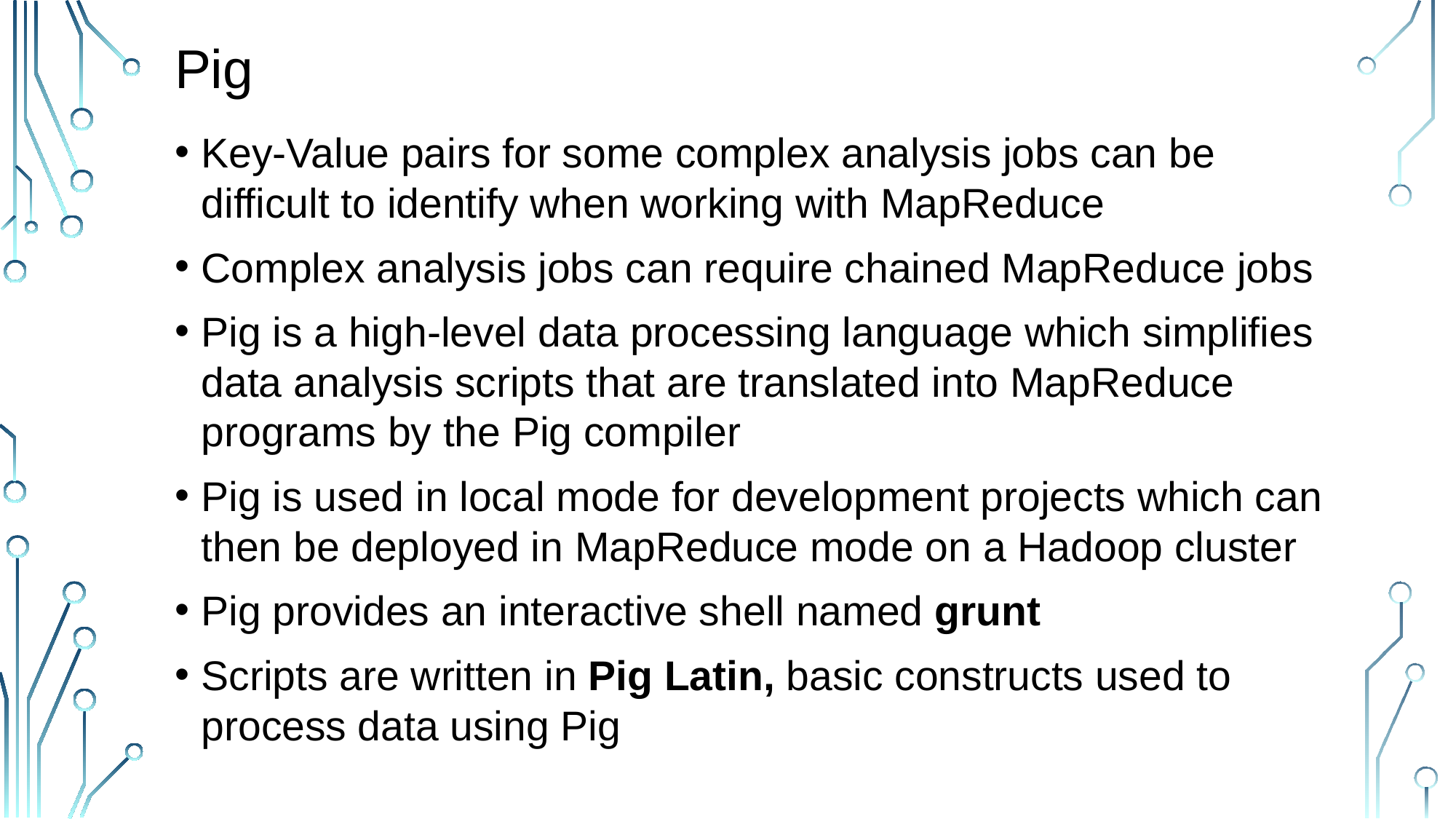

# Pig
Key-Value pairs for some complex analysis jobs can be difficult to identify when working with MapReduce
Complex analysis jobs can require chained MapReduce jobs
Pig is a high-level data processing language which simplifies data analysis scripts that are translated into MapReduce programs by the Pig compiler
Pig is used in local mode for development projects which can then be deployed in MapReduce mode on a Hadoop cluster
Pig provides an interactive shell named grunt
Scripts are written in Pig Latin, basic constructs used to process data using Pig